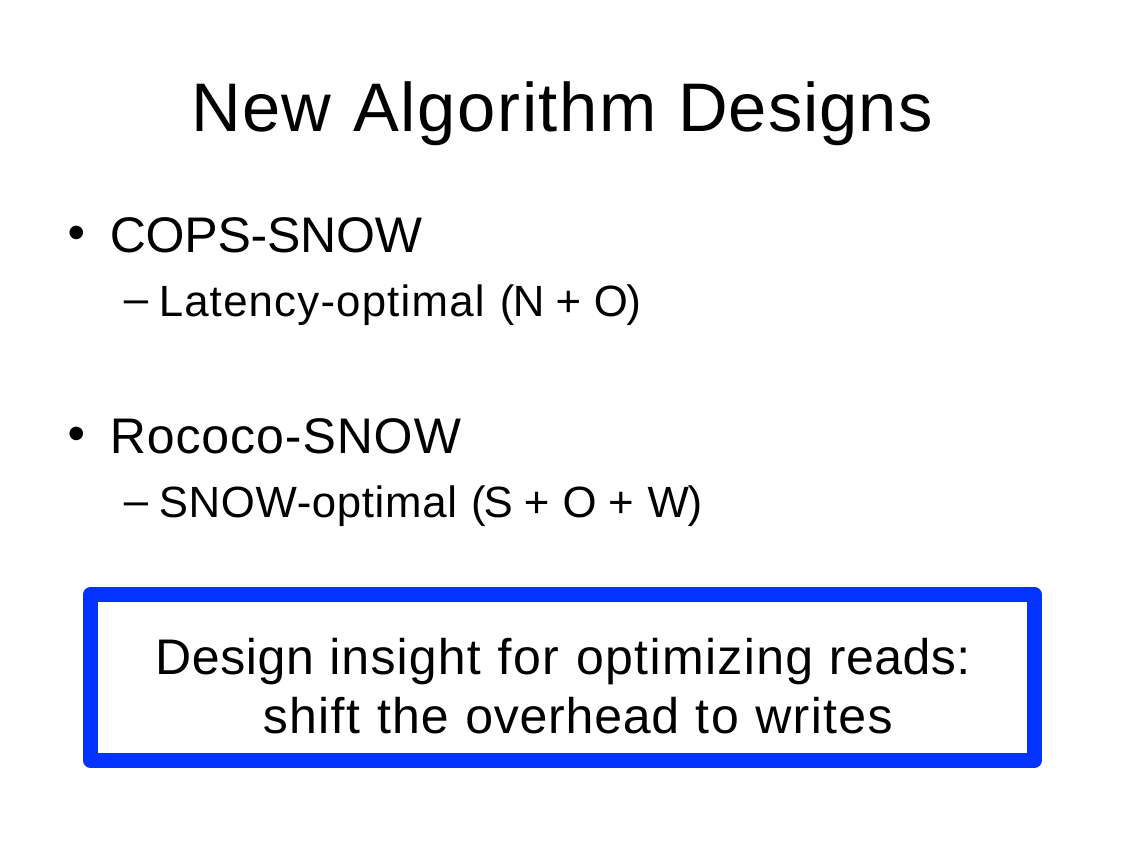

# New Algorithm Designs
COPS-SNOW
Latency-optimal (N + O)

Rococo-SNOW
SNOW-optimal (S + O + W)

Design insight for optimizing reads:  shift the overhead to writes